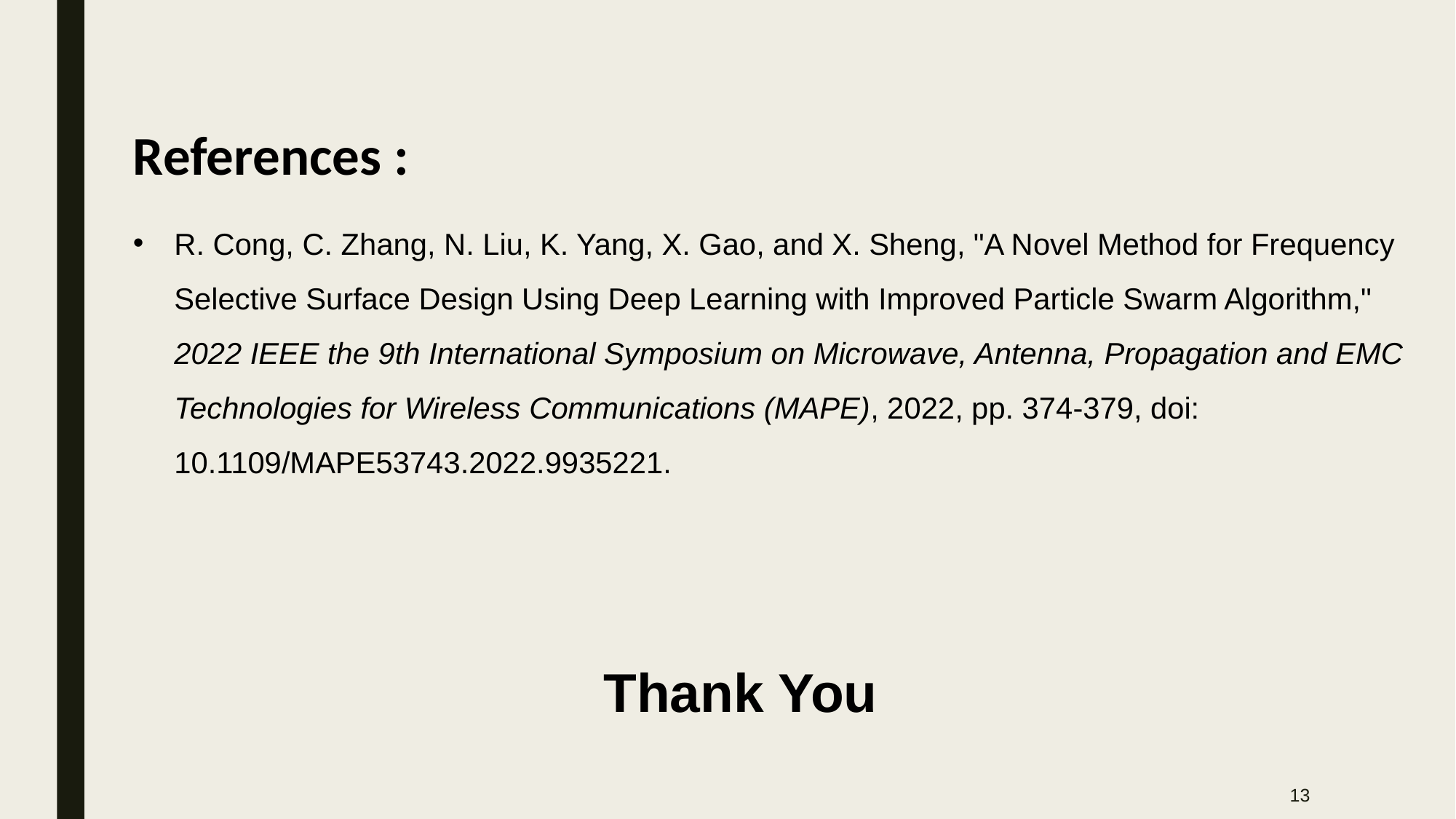

References :
R. Cong, C. Zhang, N. Liu, K. Yang, X. Gao, and X. Sheng, "A Novel Method for Frequency Selective Surface Design Using Deep Learning with Improved Particle Swarm Algorithm," 2022 IEEE the 9th International Symposium on Microwave, Antenna, Propagation and EMC Technologies for Wireless Communications (MAPE), 2022, pp. 374-379, doi: 10.1109/MAPE53743.2022.9935221.
Thank You
13